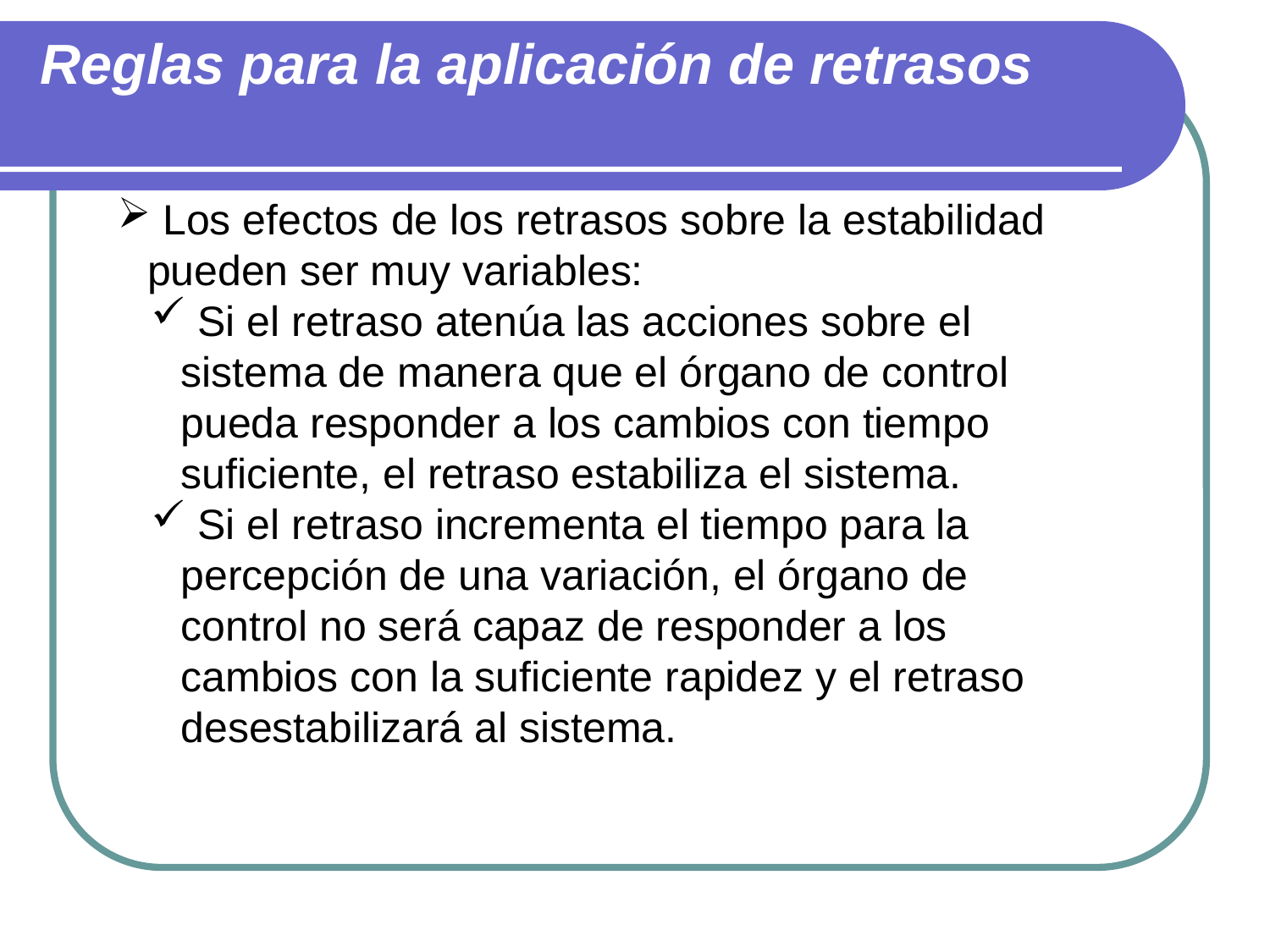

# Reglas para la aplicación de retrasos
 Los efectos de los retrasos sobre la estabilidad pueden ser muy variables:
 Si el retraso atenúa las acciones sobre el sistema de manera que el órgano de control pueda responder a los cambios con tiempo suficiente, el retraso estabiliza el sistema.
 Si el retraso incrementa el tiempo para la percepción de una variación, el órgano de control no será capaz de responder a los cambios con la suficiente rapidez y el retraso desestabilizará al sistema.